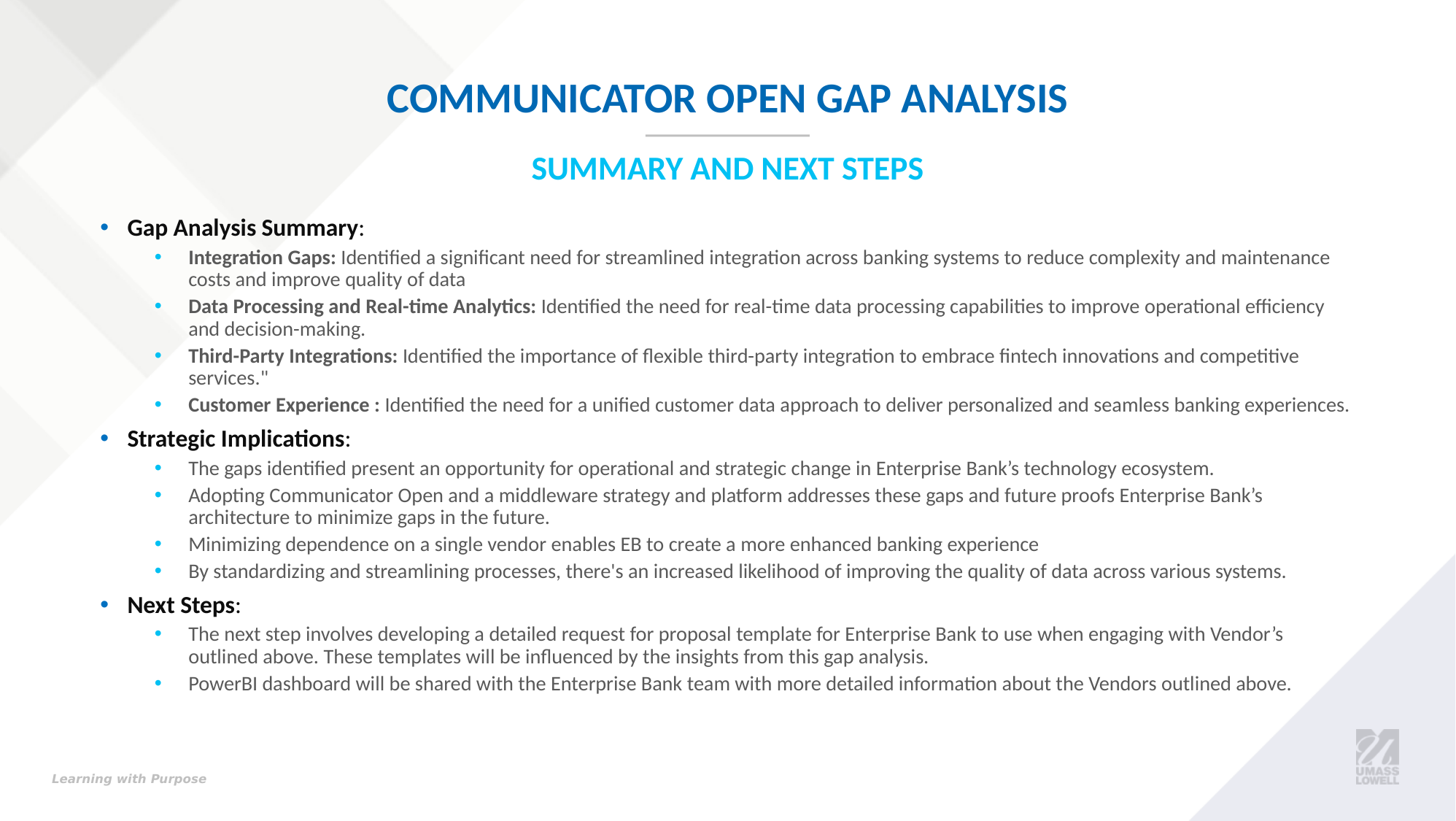

# Communicator Open Gap Analysis
Summary and Next Steps
Gap Analysis Summary:
Integration Gaps: Identified a significant need for streamlined integration across banking systems to reduce complexity and maintenance costs and improve quality of data
Data Processing and Real-time Analytics: Identified the need for real-time data processing capabilities to improve operational efficiency and decision-making.
Third-Party Integrations: Identified the importance of flexible third-party integration to embrace fintech innovations and competitive services."
Customer Experience : Identified the need for a unified customer data approach to deliver personalized and seamless banking experiences.
Strategic Implications:
The gaps identified present an opportunity for operational and strategic change in Enterprise Bank’s technology ecosystem.
Adopting Communicator Open and a middleware strategy and platform addresses these gaps and future proofs Enterprise Bank’s architecture to minimize gaps in the future.
Minimizing dependence on a single vendor enables EB to create a more enhanced banking experience
By standardizing and streamlining processes, there's an increased likelihood of improving the quality of data across various systems.
Next Steps:
The next step involves developing a detailed request for proposal template for Enterprise Bank to use when engaging with Vendor’s outlined above. These templates will be influenced by the insights from this gap analysis.
PowerBI dashboard will be shared with the Enterprise Bank team with more detailed information about the Vendors outlined above.